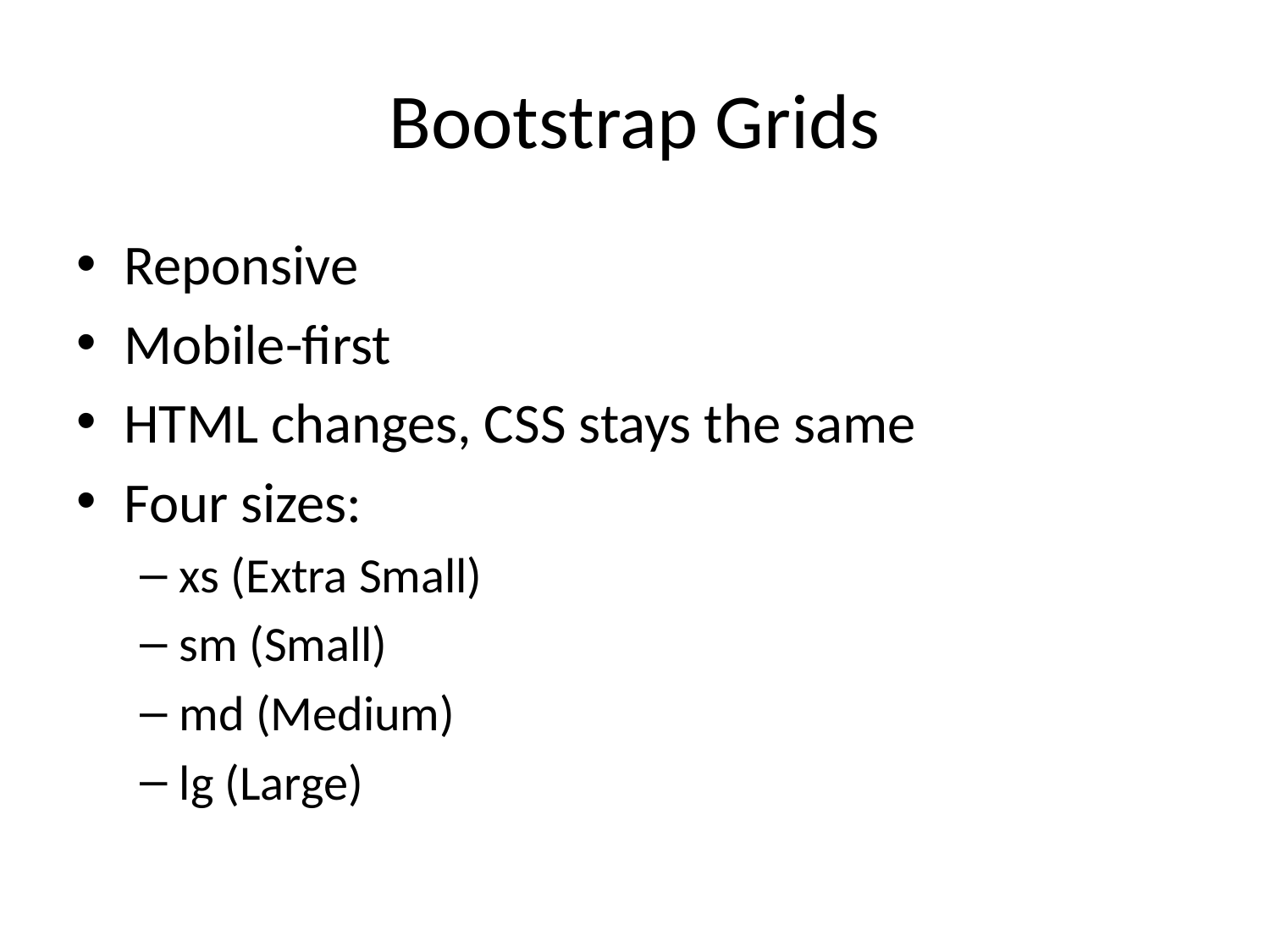

# Bootstrap Grids
Reponsive
Mobile-first
HTML changes, CSS stays the same
Four sizes:
xs (Extra Small)
sm (Small)
md (Medium)
lg (Large)